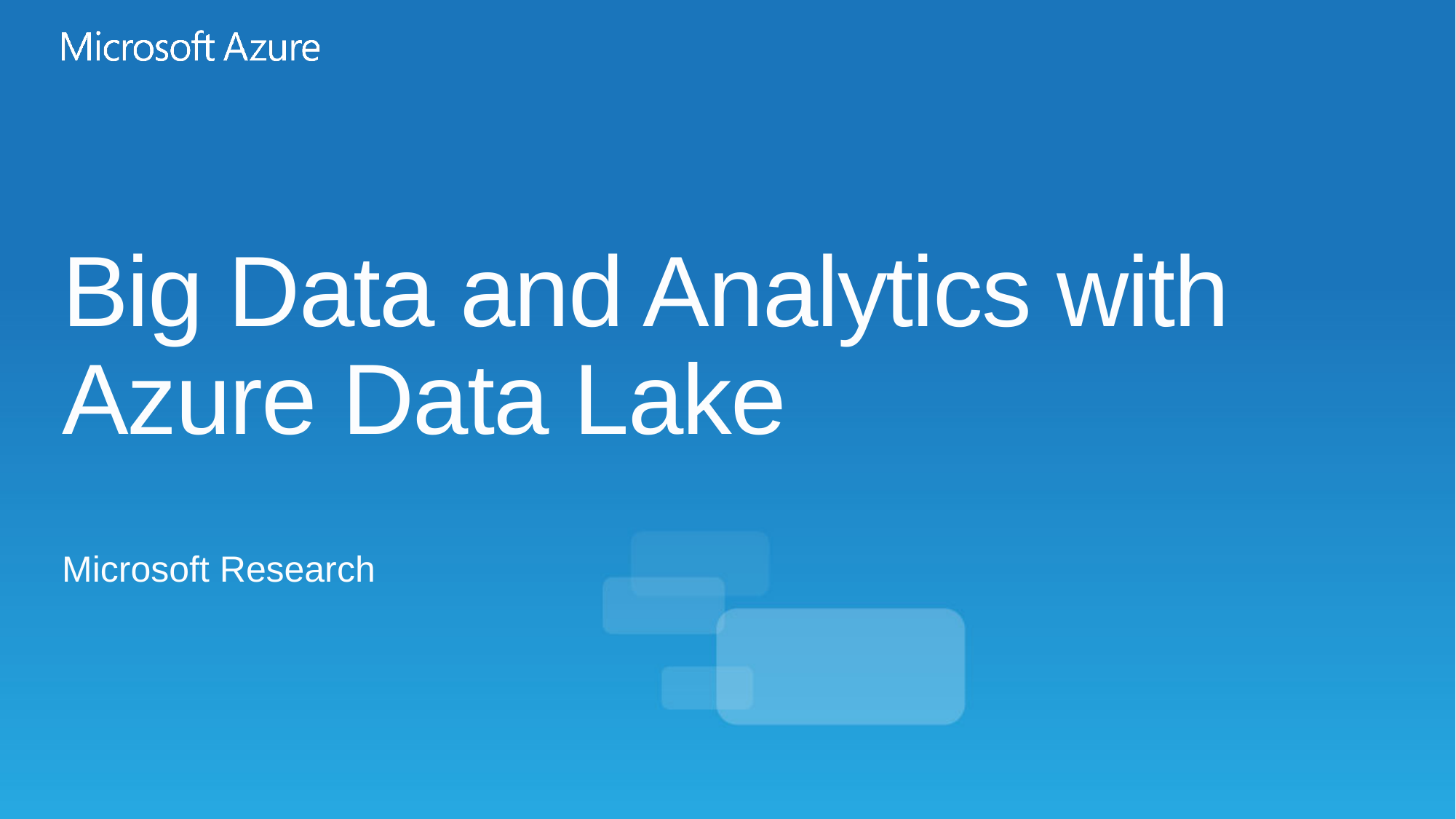

# Big Data and Analytics with Azure Data Lake
Microsoft Research